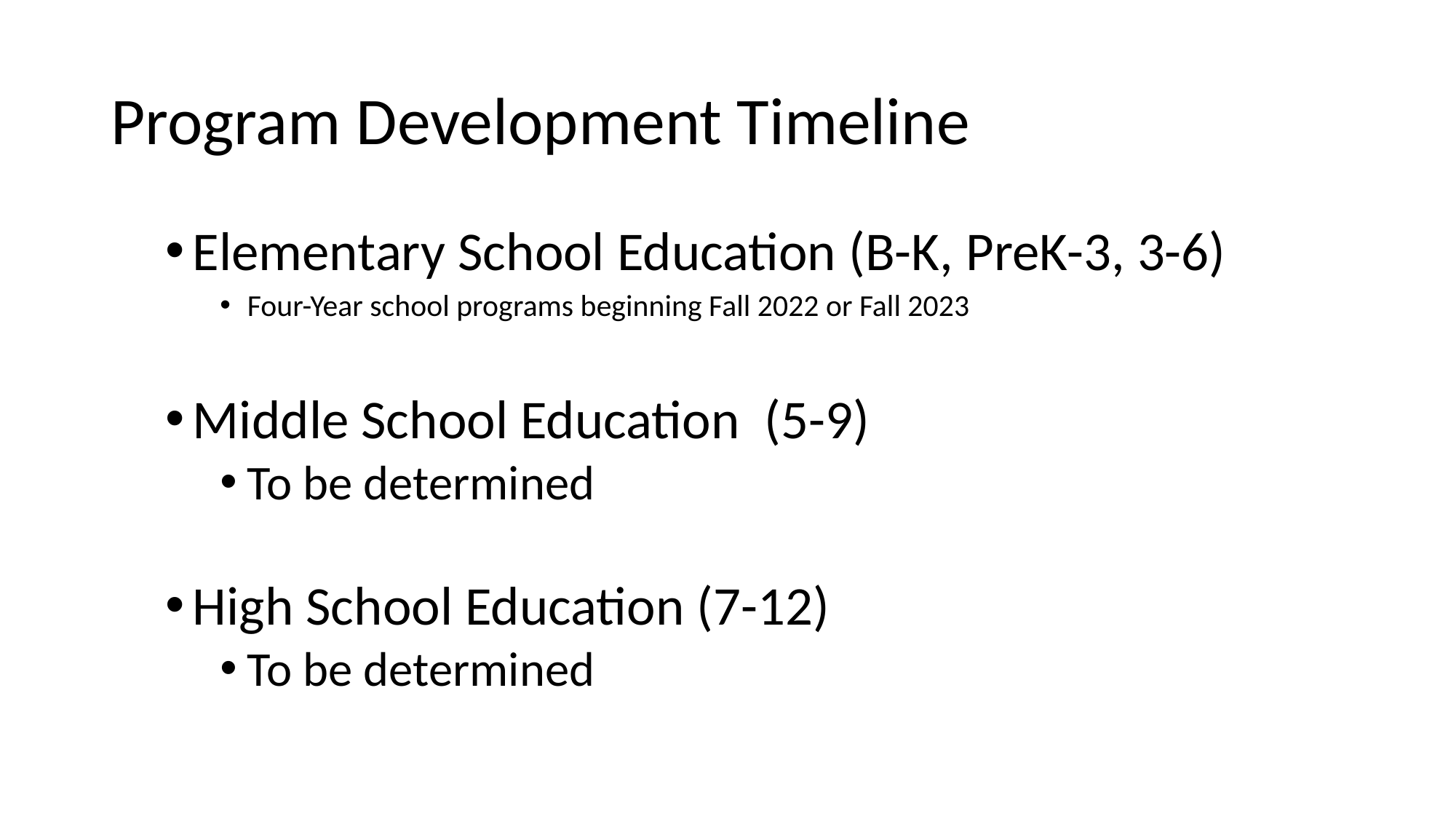

# Program Development Timeline
Elementary School Education (B-K, PreK-3, 3-6)
Four-Year school programs beginning Fall 2022 or Fall 2023

Middle School Education  (5-9)
To be determined

High School Education (7-12)
To be determined